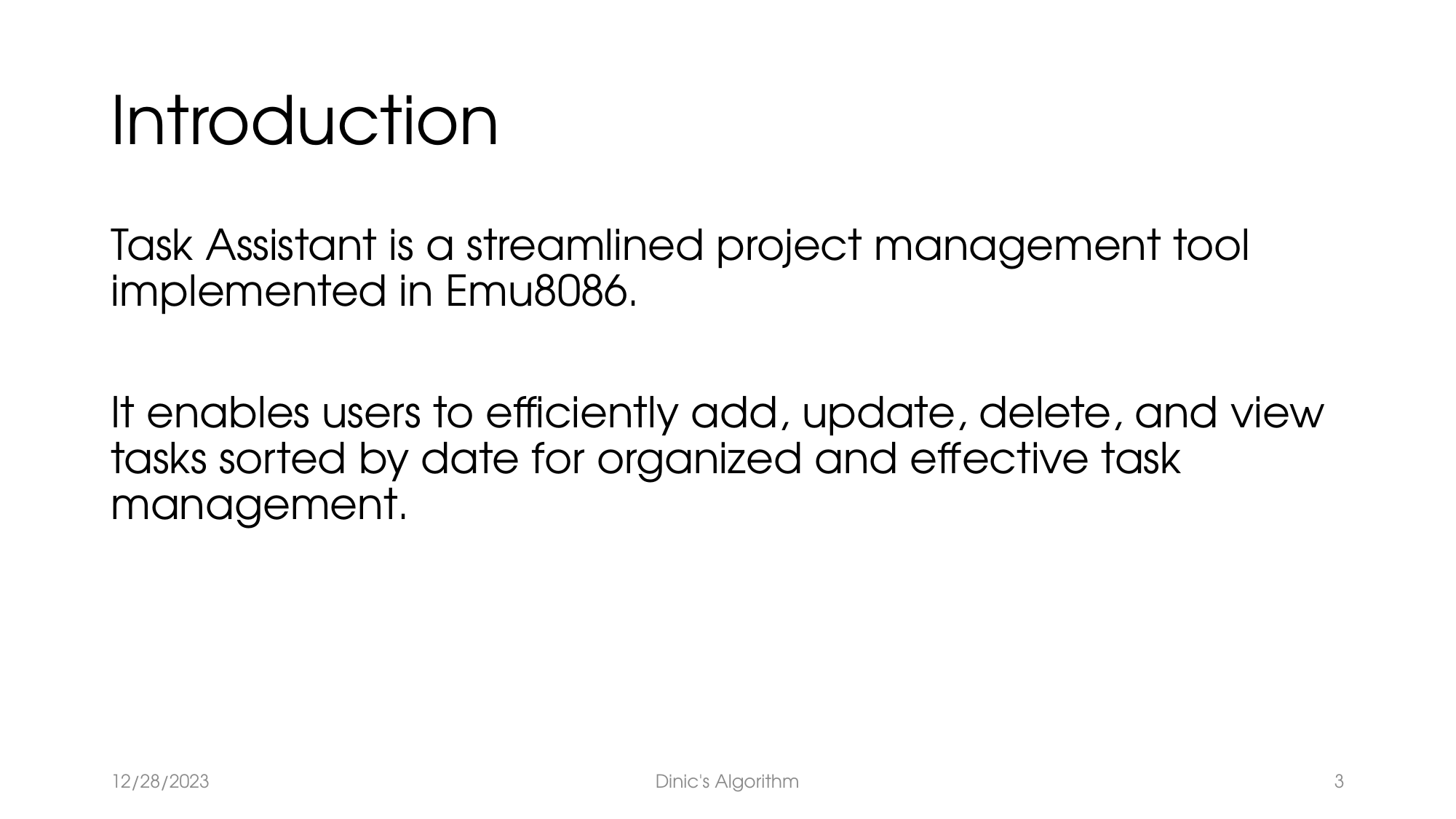

# Introduction
Task Assistant is a streamlined project management tool implemented in Emu8086.

It enables users to efficiently add, update, delete, and view tasks sorted by date for organized and effective task management.
12/28/2023
Dinic's Algorithm
3